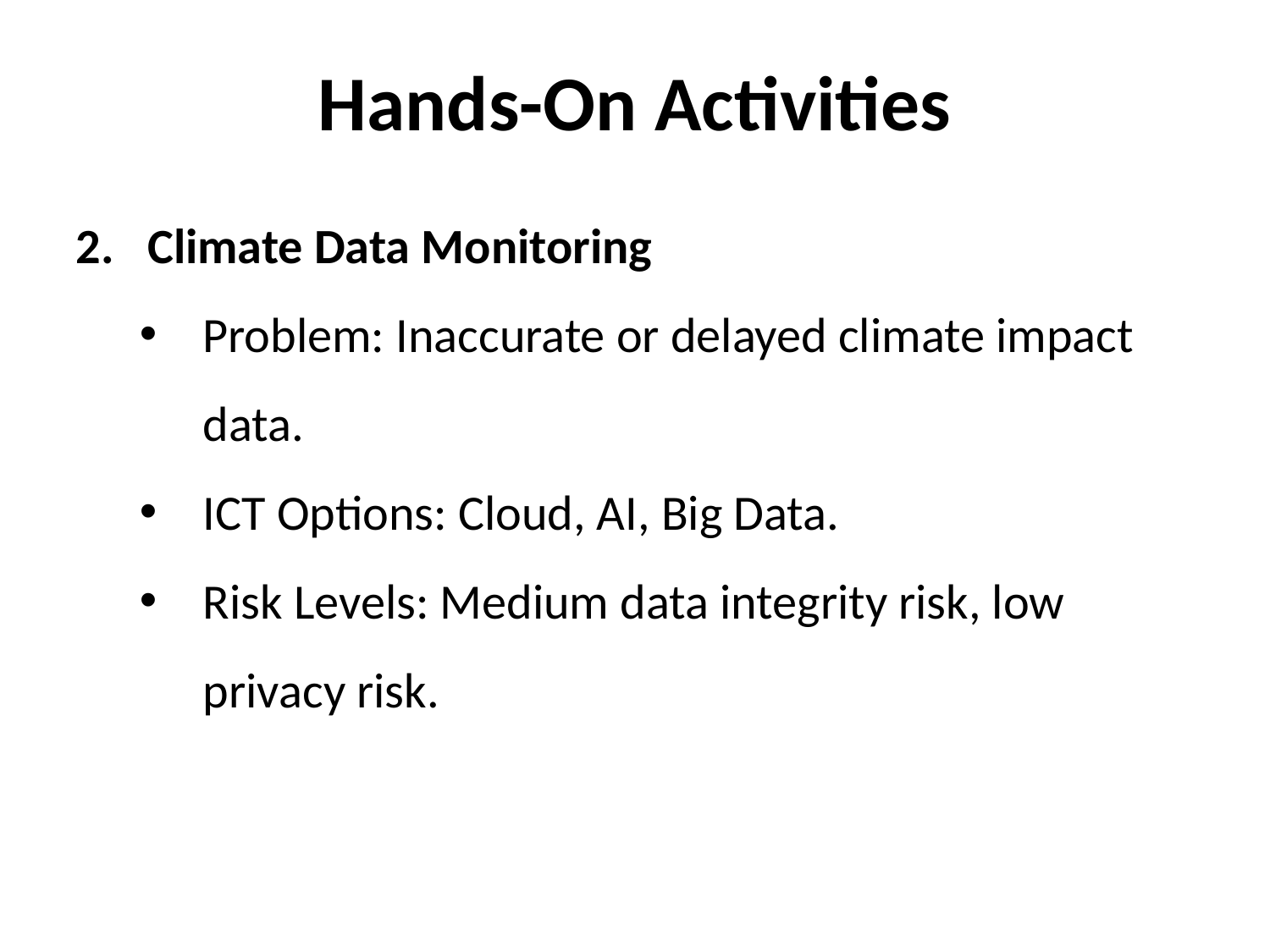

Hands-On Activities
2.   Climate Data Monitoring
Problem: Inaccurate or delayed climate impact data.
ICT Options: Cloud, AI, Big Data.
Risk Levels: Medium data integrity risk, low privacy risk.